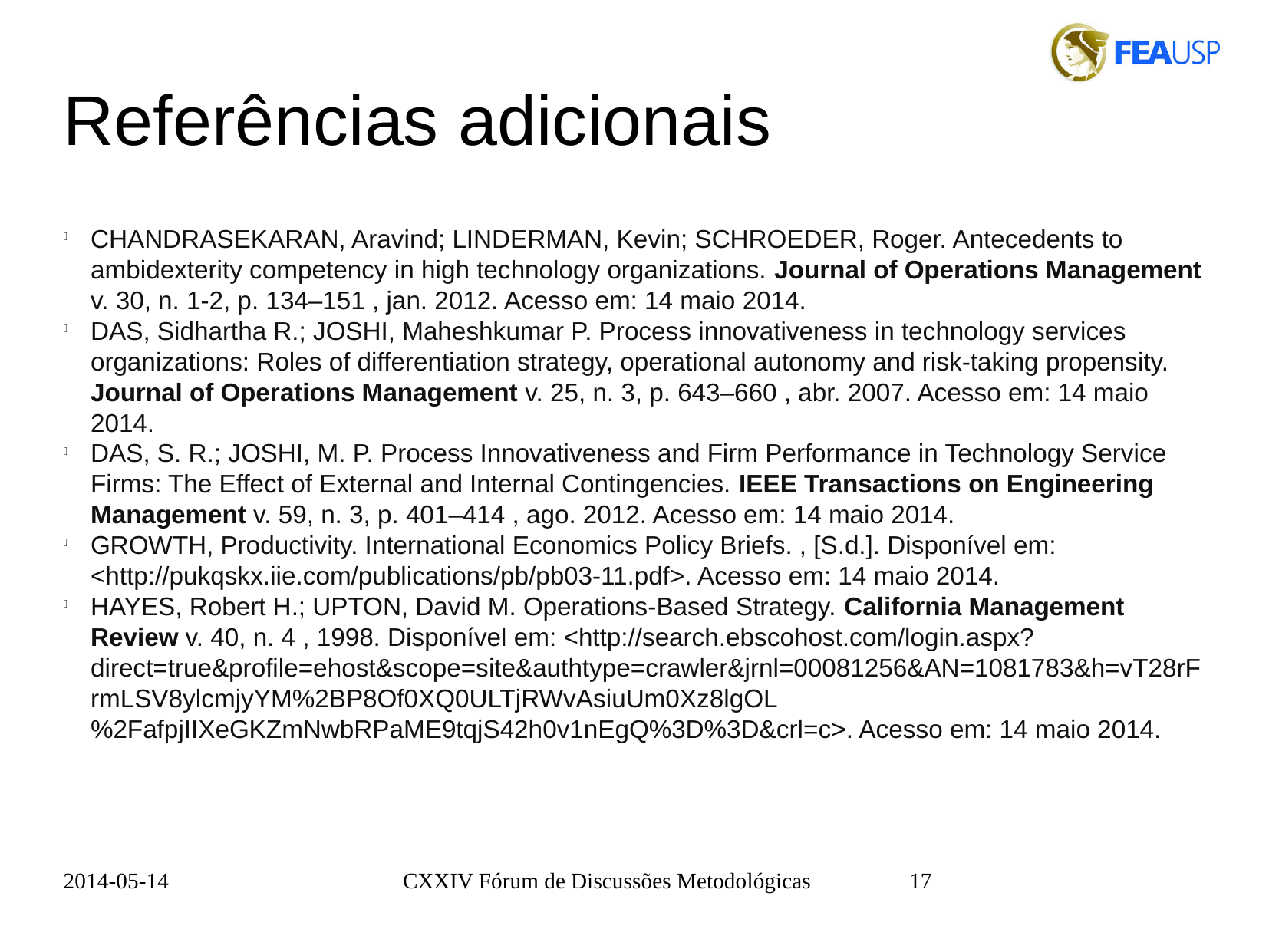

Referências adicionais
CHANDRASEKARAN, Aravind; LINDERMAN, Kevin; SCHROEDER, Roger. Antecedents to ambidexterity competency in high technology organizations. Journal of Operations Management v. 30, n. 1-2, p. 134–151 , jan. 2012. Acesso em: 14 maio 2014.
DAS, Sidhartha R.; JOSHI, Maheshkumar P. Process innovativeness in technology services organizations: Roles of differentiation strategy, operational autonomy and risk-taking propensity. Journal of Operations Management v. 25, n. 3, p. 643–660 , abr. 2007. Acesso em: 14 maio 2014.
DAS, S. R.; JOSHI, M. P. Process Innovativeness and Firm Performance in Technology Service Firms: The Effect of External and Internal Contingencies. IEEE Transactions on Engineering Management v. 59, n. 3, p. 401–414 , ago. 2012. Acesso em: 14 maio 2014.
GROWTH, Productivity. International Economics Policy Briefs. , [S.d.]. Disponível em: <http://pukqskx.iie.com/publications/pb/pb03-11.pdf>. Acesso em: 14 maio 2014.
HAYES, Robert H.; UPTON, David M. Operations-Based Strategy. California Management Review v. 40, n. 4 , 1998. Disponível em: <http://search.ebscohost.com/login.aspx?direct=true&profile=ehost&scope=site&authtype=crawler&jrnl=00081256&AN=1081783&h=vT28rFrmLSV8ylcmjyYM%2BP8Of0XQ0ULTjRWvAsiuUm0Xz8lgOL%2FafpjIIXeGKZmNwbRPaME9tqjS42h0v1nEgQ%3D%3D&crl=c>. Acesso em: 14 maio 2014.
2014-05-14
CXXIV Fórum de Discussões Metodológicas
17